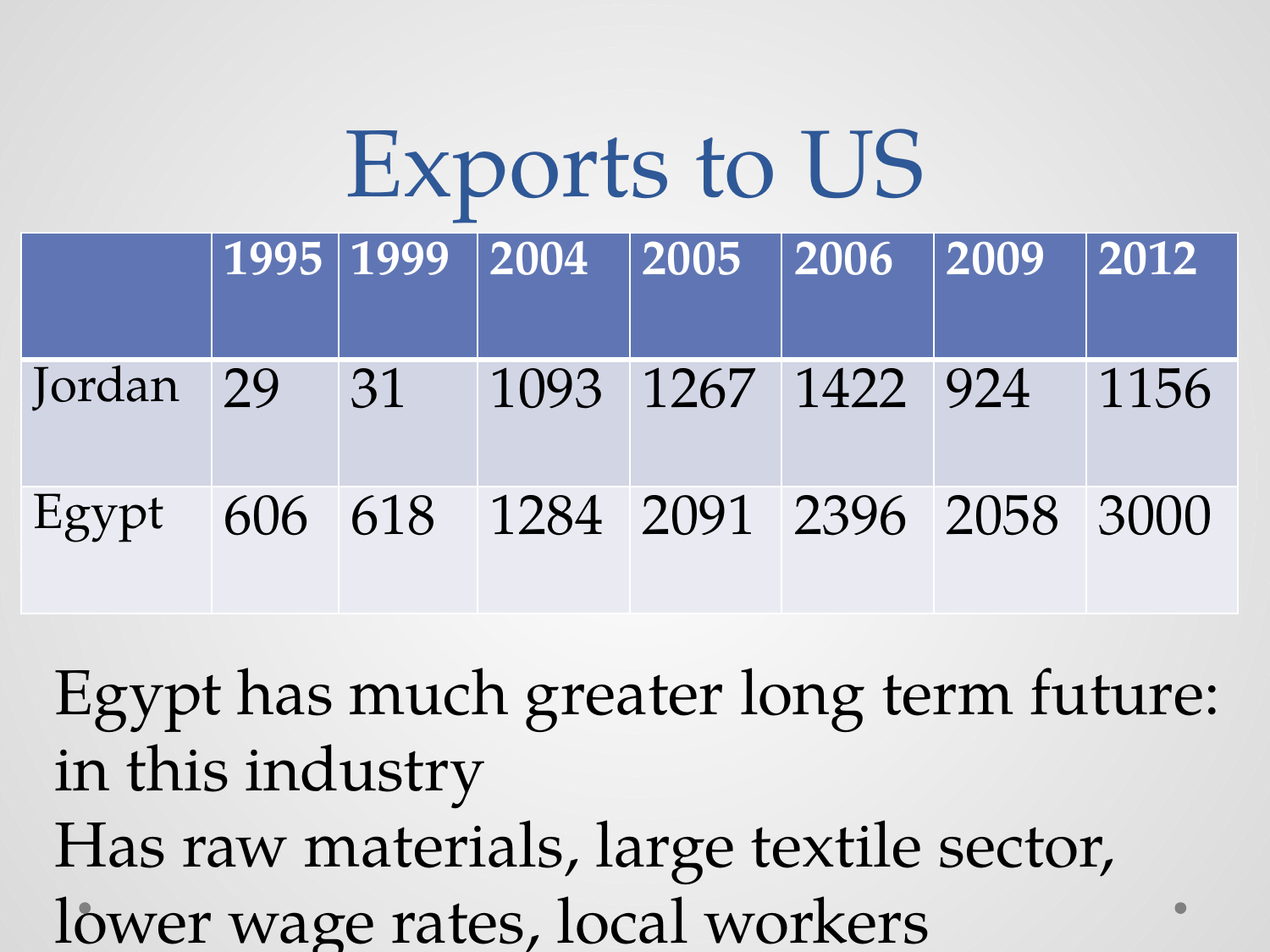

# Exports to US
|  | 1995 | 1999 | 2004 | 2005 | 2006 | 2009 | 2012 |
| --- | --- | --- | --- | --- | --- | --- | --- |
| Jordan | 29 | 31 | 1093 | 1267 | 1422 | 924 | 1156 |
| Egypt | 606 | 618 | 1284 | 2091 | 2396 | 2058 | 3000 |
Egypt has much greater long term future: in this industry
Has raw materials, large textile sector, lower wage rates, local workers